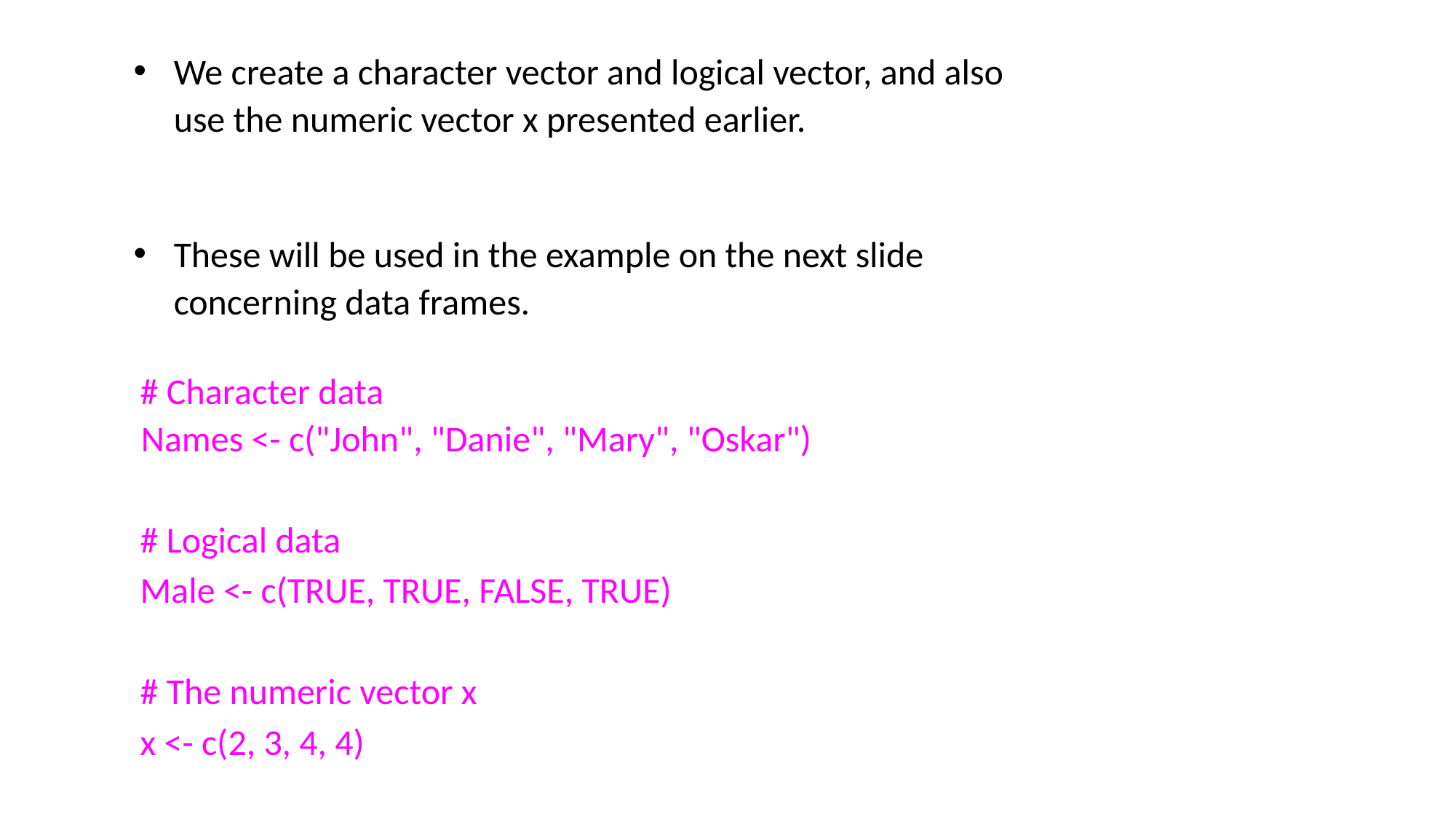

We create a character vector and logical vector, and also use the numeric vector x presented earlier.
These will be used in the example on the next slide concerning data frames.
# Character data Names <- c("John", "Danie", "Mary", "Oskar")

# Logical data
Male <- c(TRUE, TRUE, FALSE, TRUE)

# The numeric vector x
x <- c(2, 3, 4, 4)